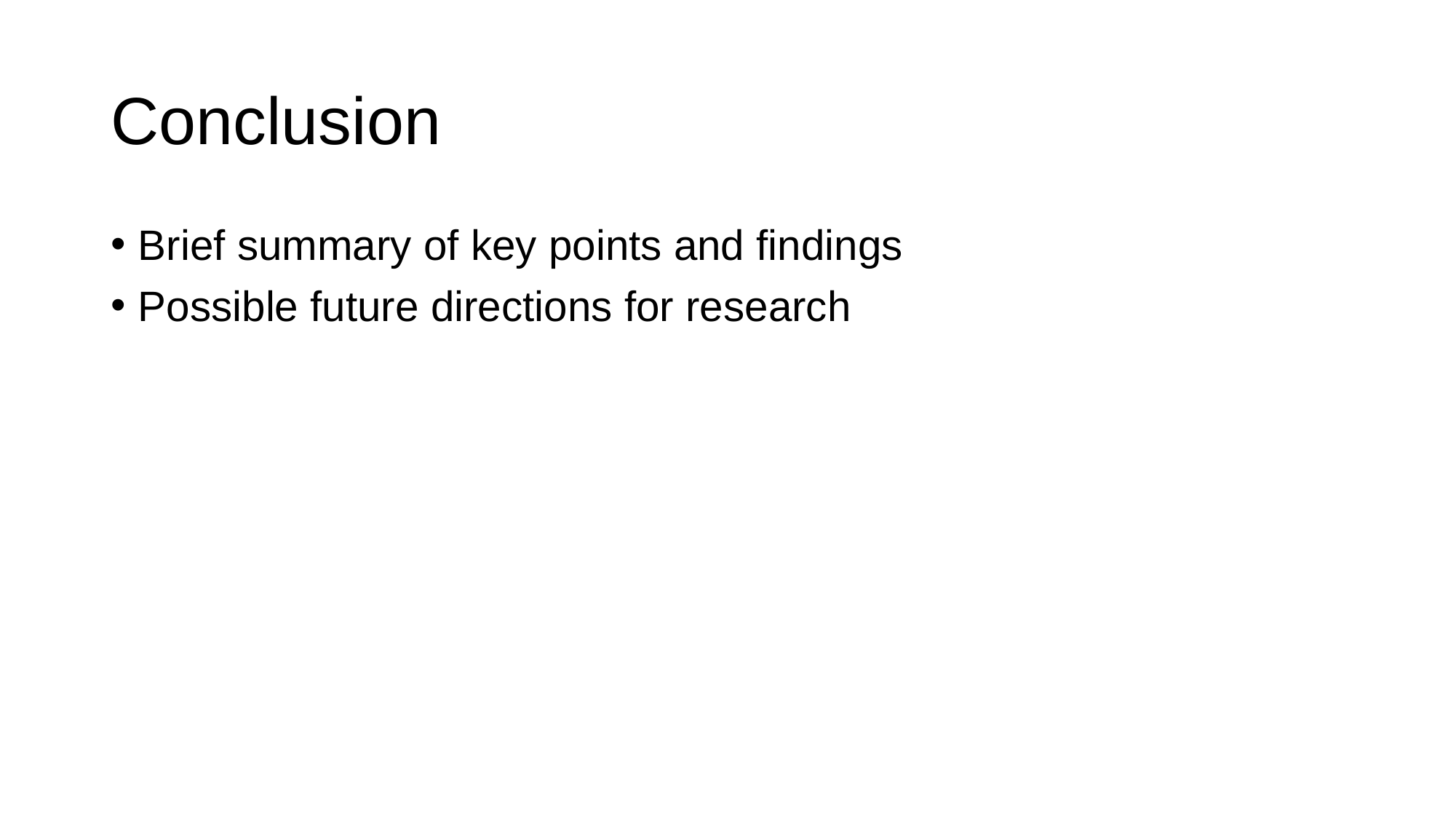

# Conclusion
Brief summary of key points and findings
Possible future directions for research